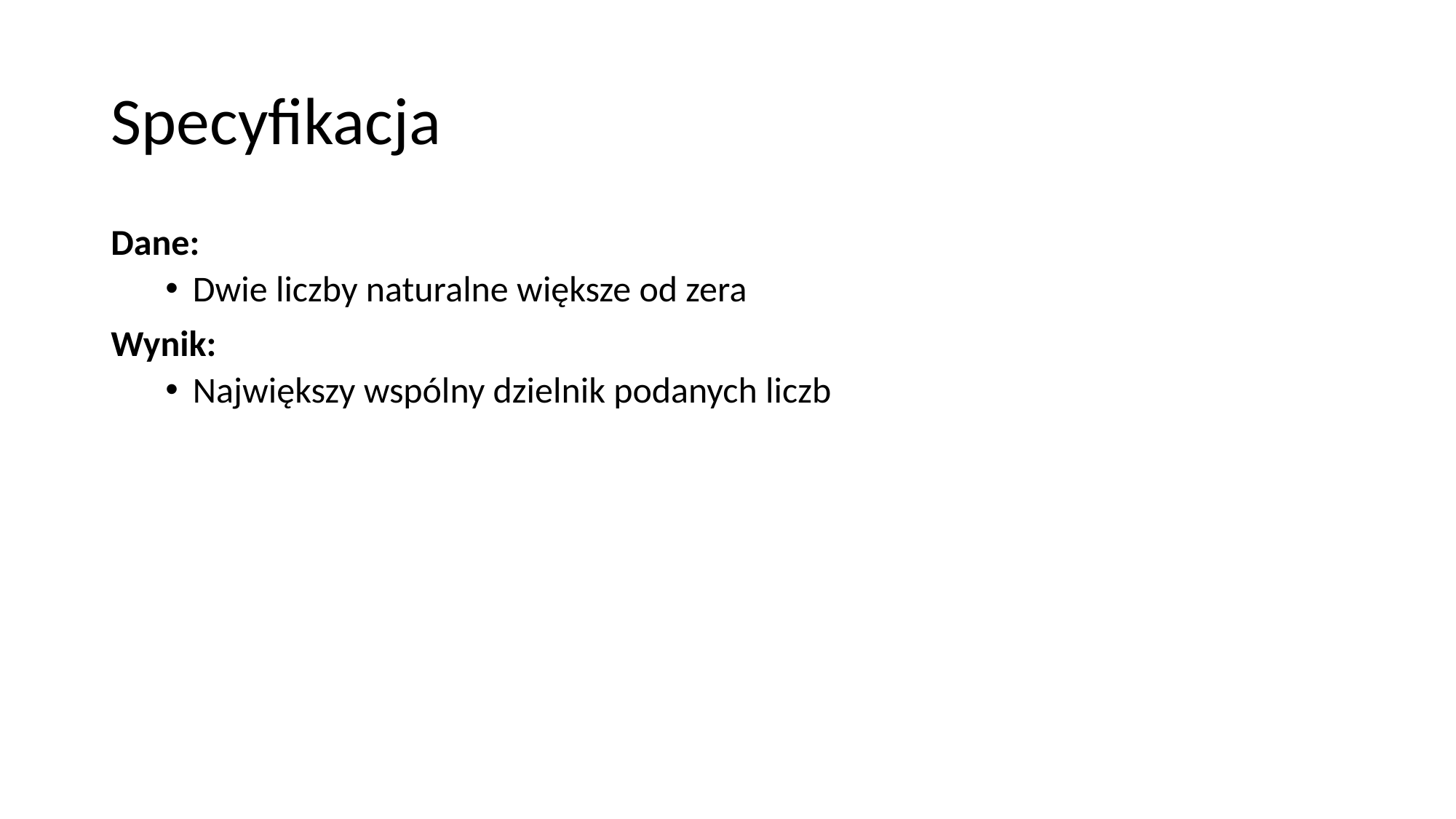

# Specyfikacja
Dane:
Dwie liczby naturalne większe od zera
Wynik:
Największy wspólny dzielnik podanych liczb